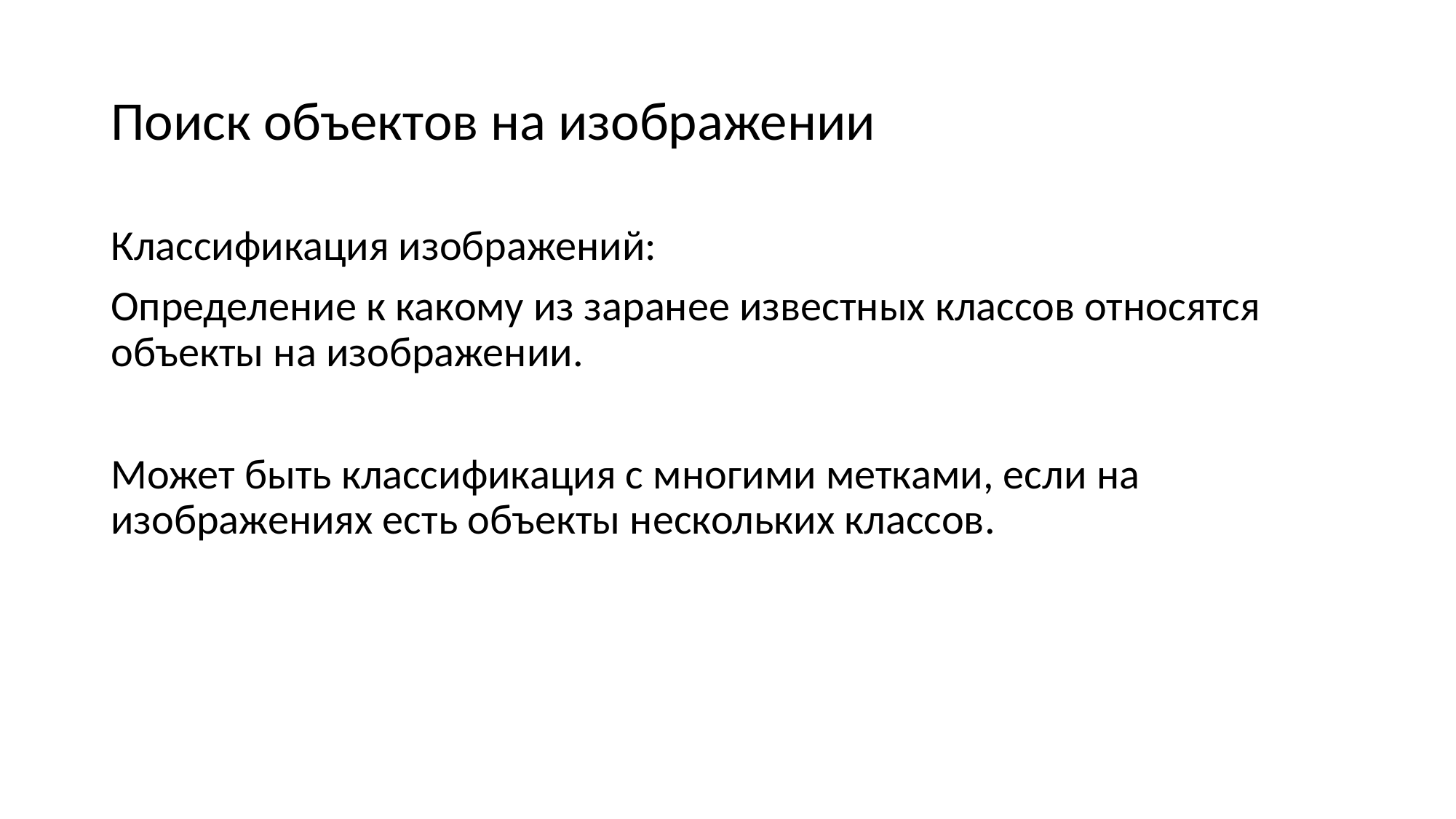

# Поиск объектов на изображении
Классификация изображений:
Определение к какому из заранее известных классов относятся объекты на изображении.

Может быть классификация с многими метками, если на изображениях есть объекты нескольких классов.